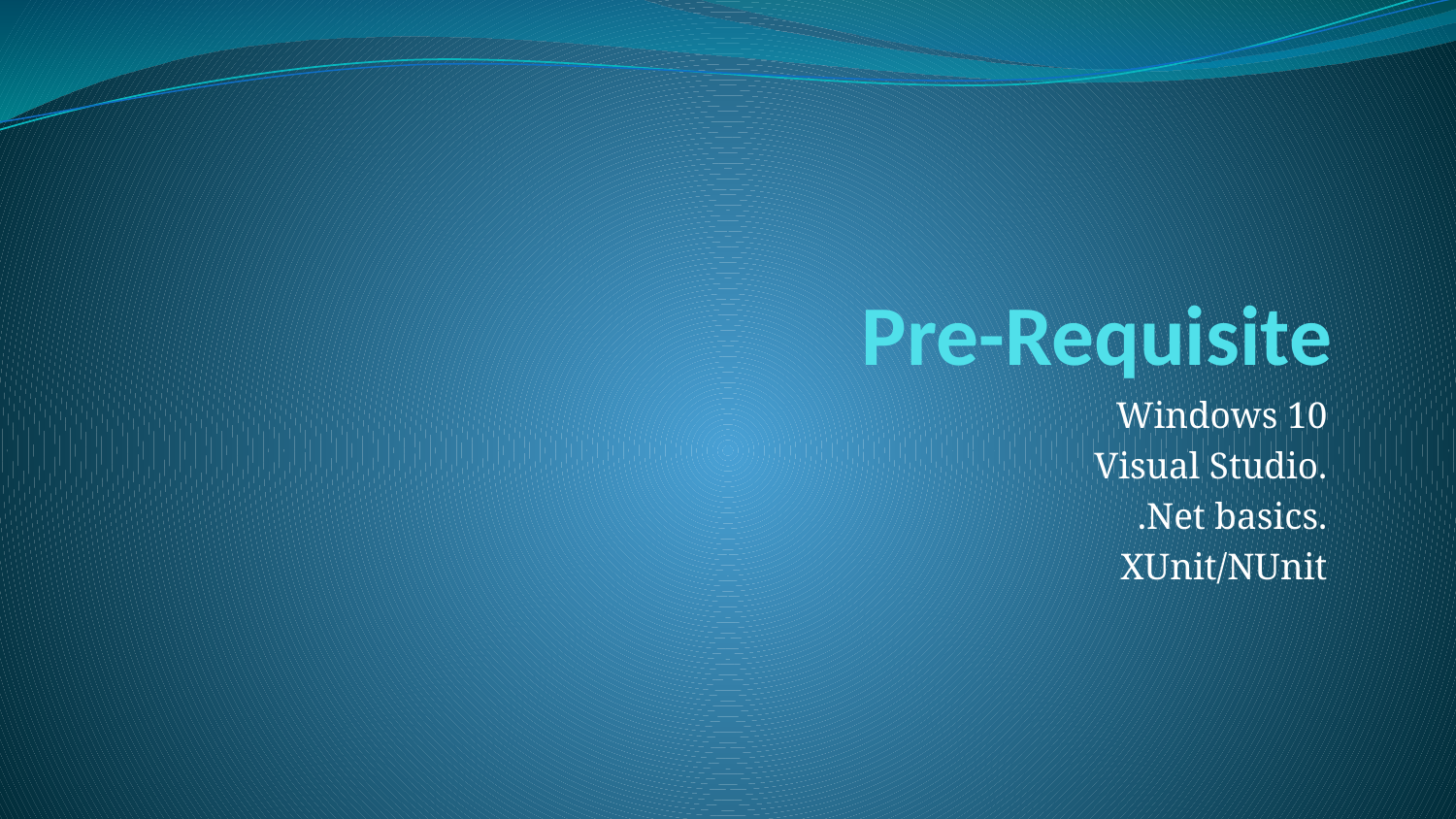

# Pre-Requisite
Windows 10
Visual Studio.
.Net basics.
XUnit/NUnit